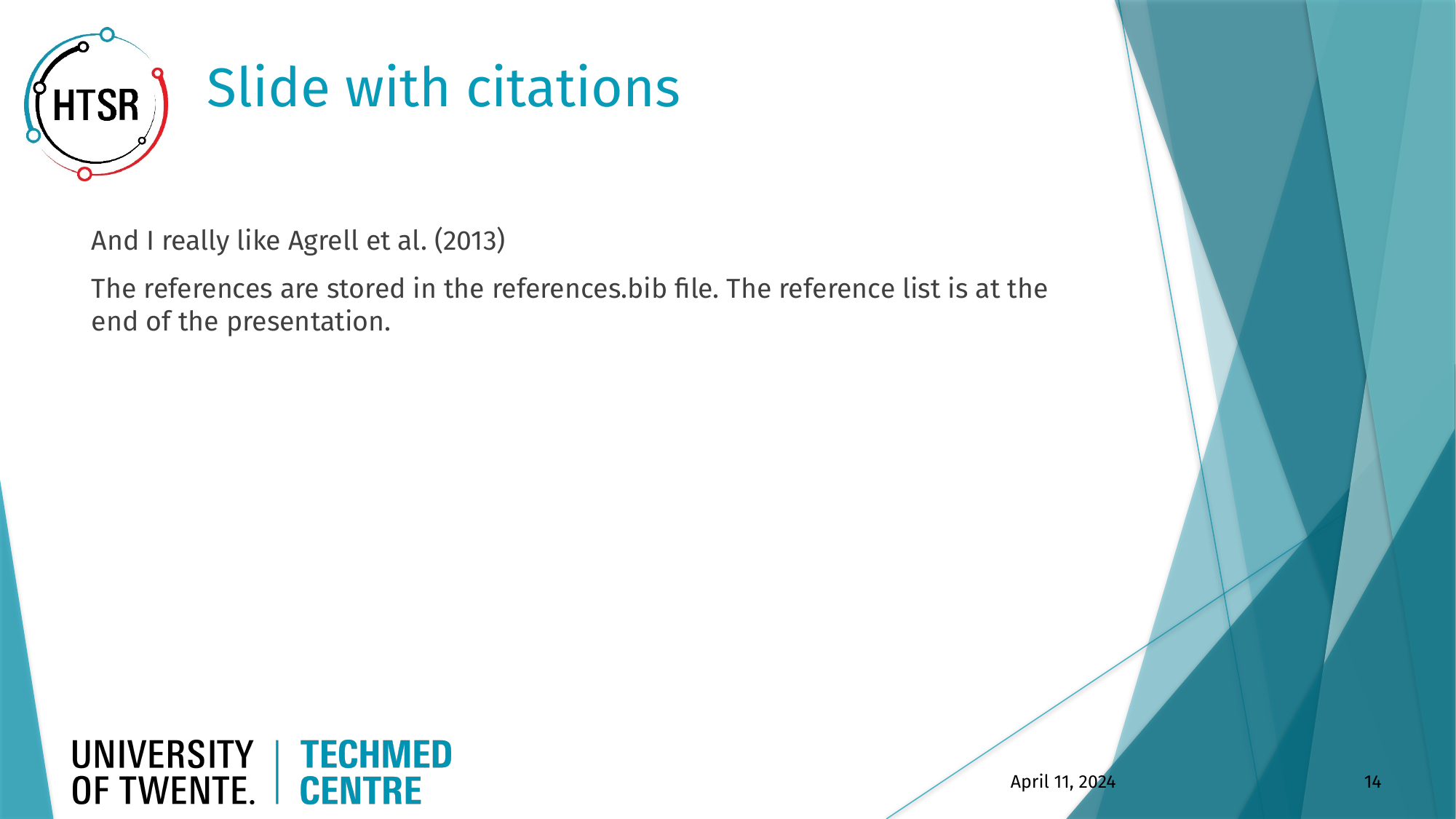

# Slide with citations
And I really like Agrell et al. (2013)
The references are stored in the references.bib file. The reference list is at the end of the presentation.
14
April 11, 2024